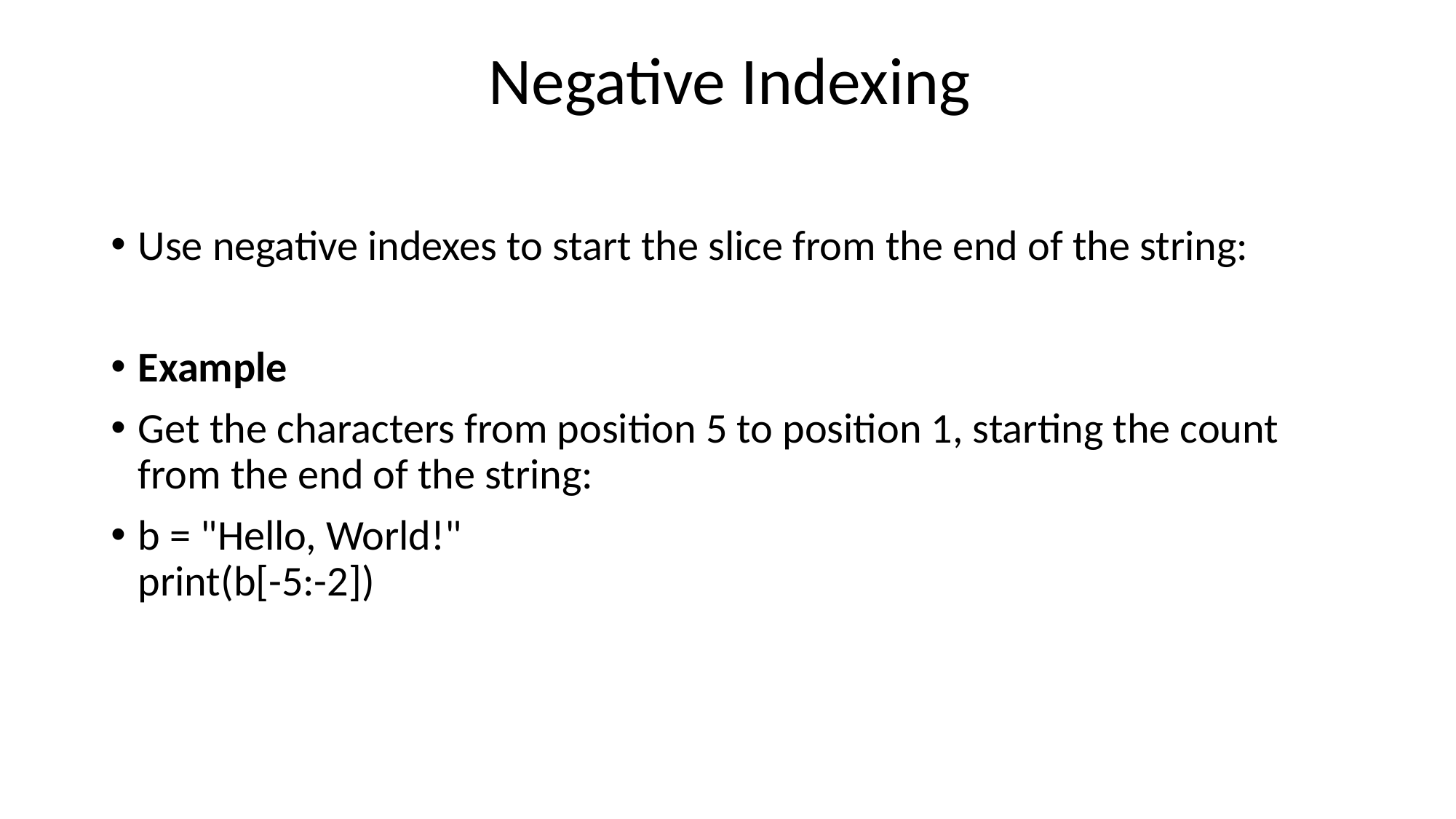

# Negative Indexing
Use negative indexes to start the slice from the end of the string:

Example
Get the characters from position 5 to position 1, starting the count from the end of the string:
b = "Hello, World!"
print(b[-5:-2])